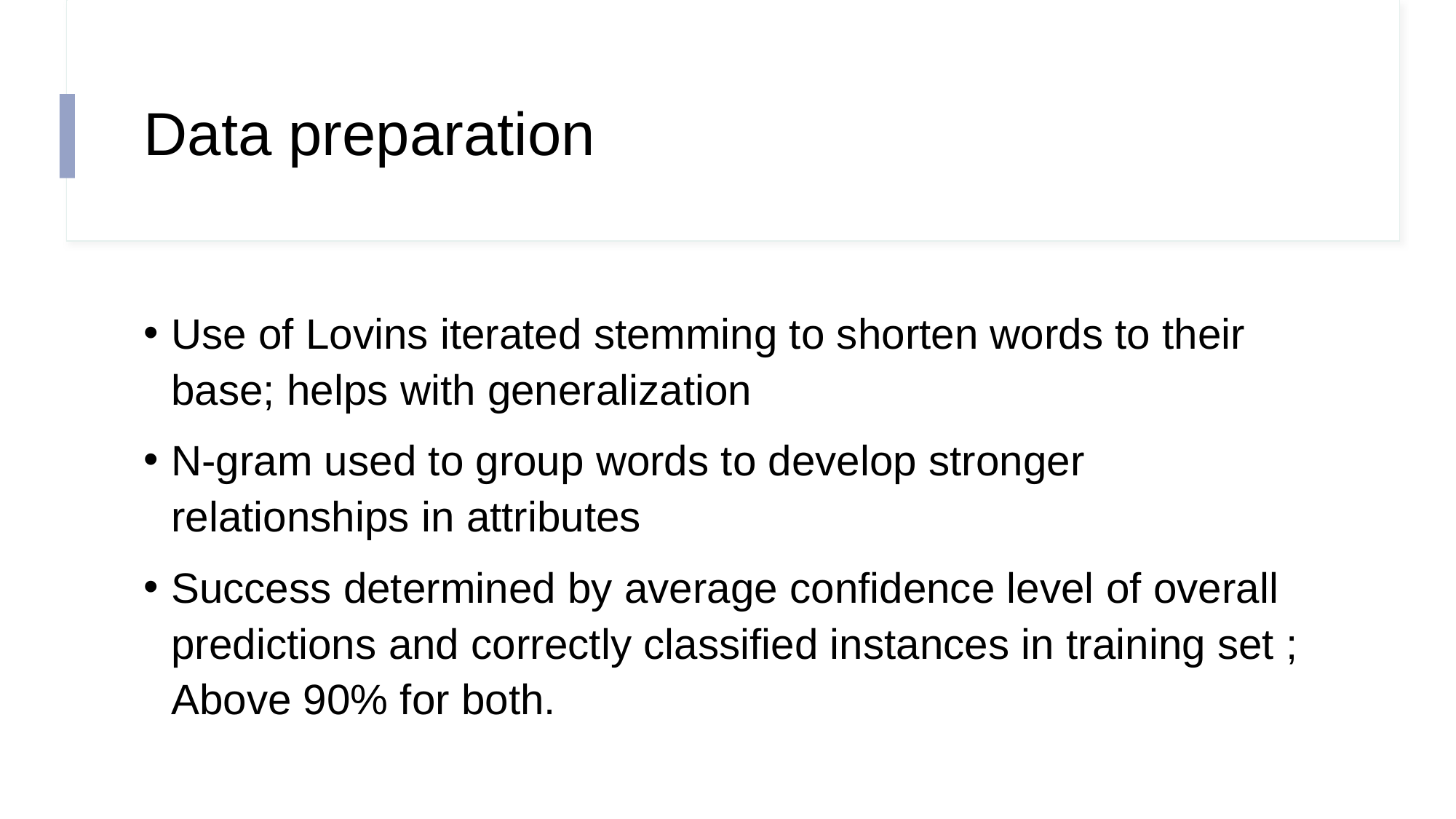

# Data preparation
Use of Lovins iterated stemming to shorten words to their base; helps with generalization
N-gram used to group words to develop stronger relationships in attributes
Success determined by average confidence level of overall predictions and correctly classified instances in training set ; Above 90% for both.